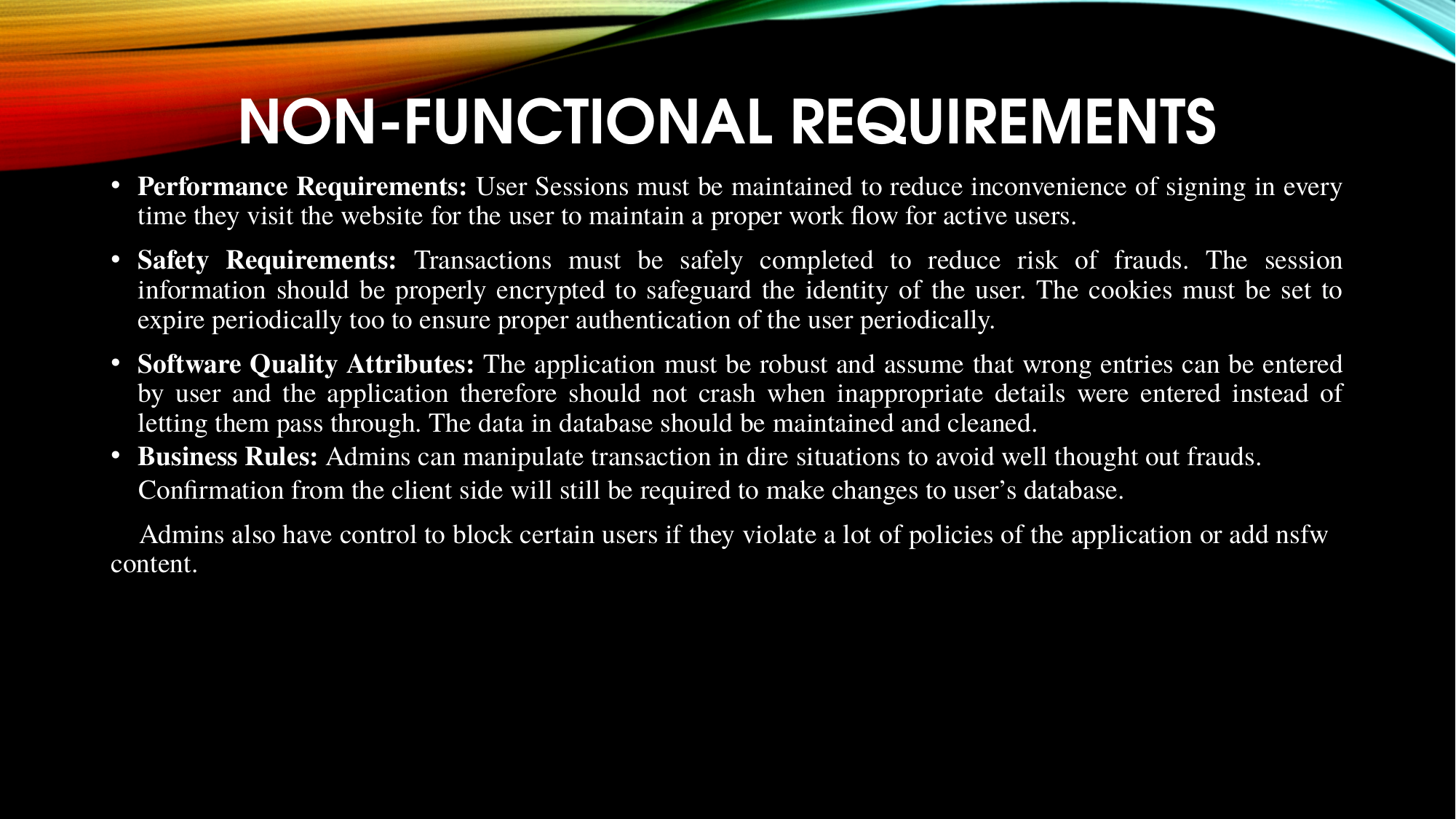

# Non-Functional Requirements
Performance Requirements: User Sessions must be maintained to reduce inconvenience of signing in every time they visit the website for the user to maintain a proper work flow for active users.
Safety Requirements: Transactions must be safely completed to reduce risk of frauds. The session information should be properly encrypted to safeguard the identity of the user. The cookies must be set to expire periodically too to ensure proper authentication of the user periodically.
Software Quality Attributes: The application must be robust and assume that wrong entries can be entered by user and the application therefore should not crash when inappropriate details were entered instead of letting them pass through. The data in database should be maintained and cleaned.
Business Rules: Admins can manipulate transaction in dire situations to avoid well thought out frauds.
    Confirmation from the client side will still be required to make changes to user’s database.
    Admins also have control to block certain users if they violate a lot of policies of the application or add nsfw   content.